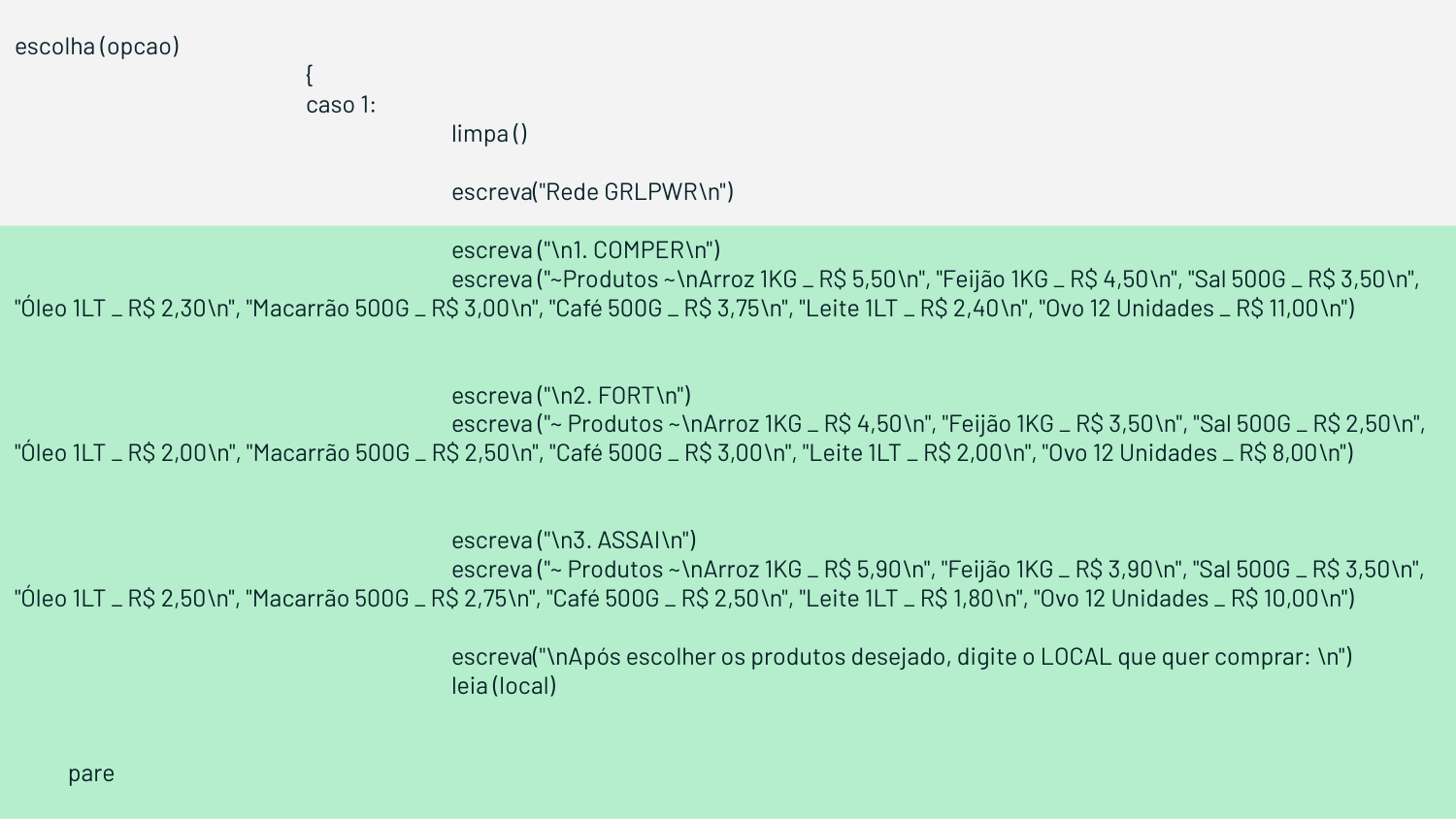

escolha (opcao)
		{
		caso 1:
			limpa ()

			escreva("Rede GRLPWR\n")

			escreva ("\n1. COMPER\n")
			escreva ("~Produtos ~\nArroz 1KG _ R$ 5,50\n", "Feijão 1KG _ R$ 4,50\n", "Sal 500G _ R$ 3,50\n", "Óleo 1LT _ R$ 2,30\n", "Macarrão 500G _ R$ 3,00\n", "Café 500G _ R$ 3,75\n", "Leite 1LT _ R$ 2,40\n", "Ovo 12 Unidades _ R$ 11,00\n")

			escreva ("\n2. FORT\n")
			escreva ("~ Produtos ~\nArroz 1KG _ R$ 4,50\n", "Feijão 1KG _ R$ 3,50\n", "Sal 500G _ R$ 2,50\n", "Óleo 1LT _ R$ 2,00\n", "Macarrão 500G _ R$ 2,50\n", "Café 500G _ R$ 3,00\n", "Leite 1LT _ R$ 2,00\n", "Ovo 12 Unidades _ R$ 8,00\n")

			escreva ("\n3. ASSAI\n")
			escreva ("~ Produtos ~\nArroz 1KG _ R$ 5,90\n", "Feijão 1KG _ R$ 3,90\n", "Sal 500G _ R$ 3,50\n", "Óleo 1LT _ R$ 2,50\n", "Macarrão 500G _ R$ 2,75\n", "Café 500G _ R$ 2,50\n", "Leite 1LT _ R$ 1,80\n", "Ovo 12 Unidades _ R$ 10,00\n")

			escreva("\nApós escolher os produtos desejado, digite o LOCAL que quer comprar: \n")
			leia (local)

           pare